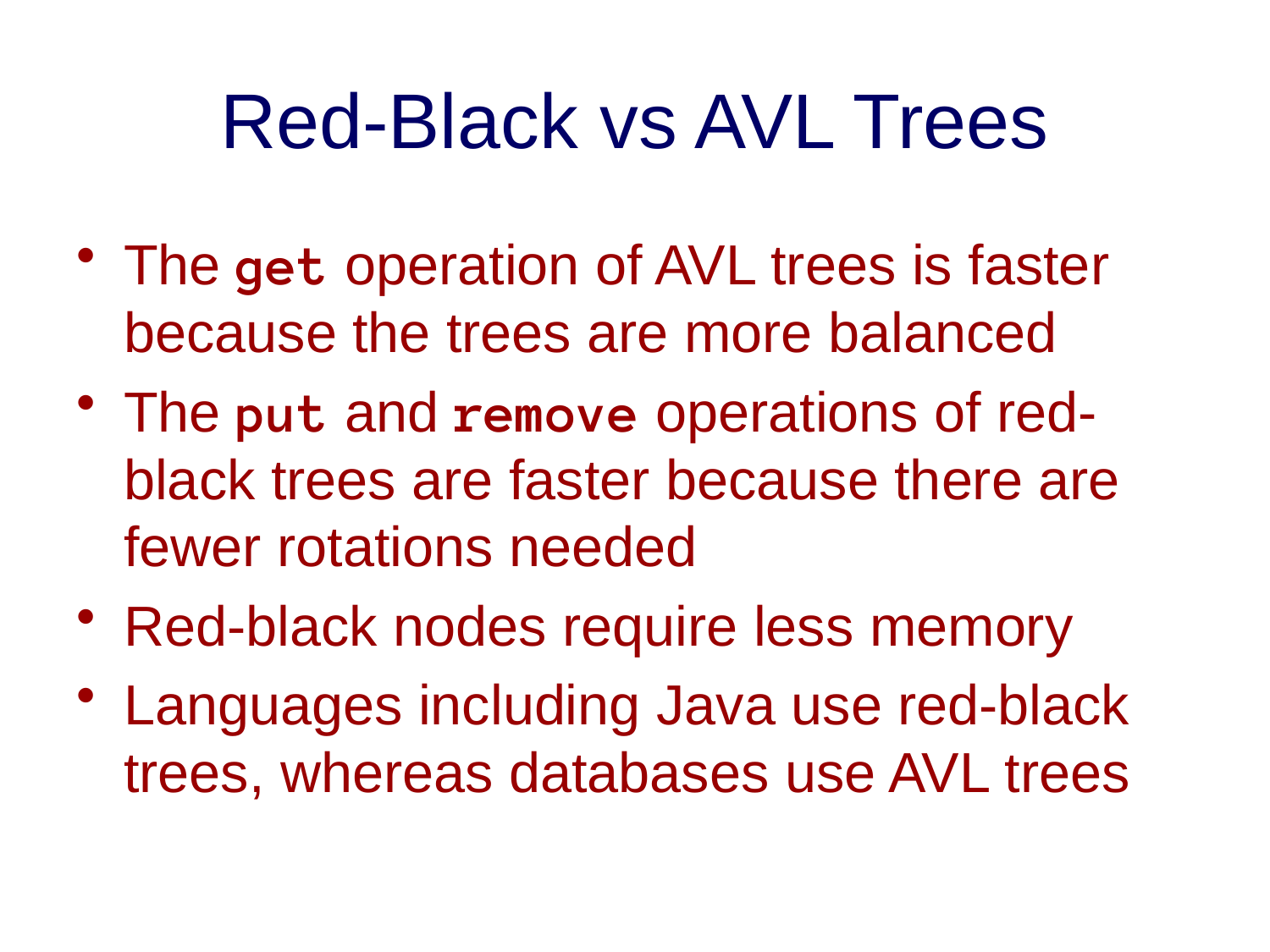

# Red-Black vs AVL Trees
The get operation of AVL trees is faster because the trees are more balanced
The put and remove operations of red-black trees are faster because there are fewer rotations needed
Red-black nodes require less memory
Languages including Java use red-black trees, whereas databases use AVL trees